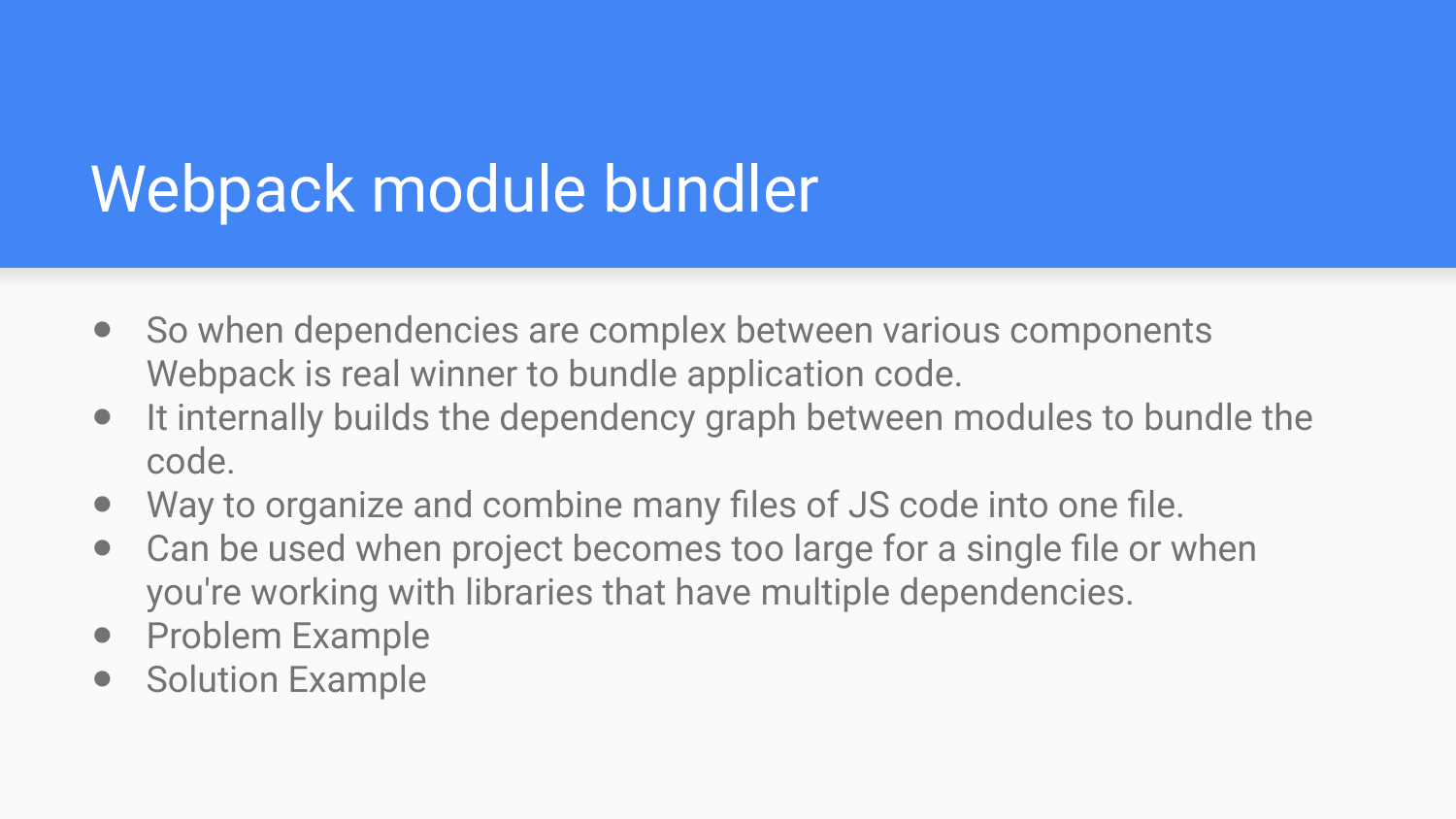

# Webpack module bundler
So when dependencies are complex between various components Webpack is real winner to bundle application code.
It internally builds the dependency graph between modules to bundle the code.
Way to organize and combine many files of JS code into one file.
Can be used when project becomes too large for a single file or when you're working with libraries that have multiple dependencies.
Problem Example
Solution Example